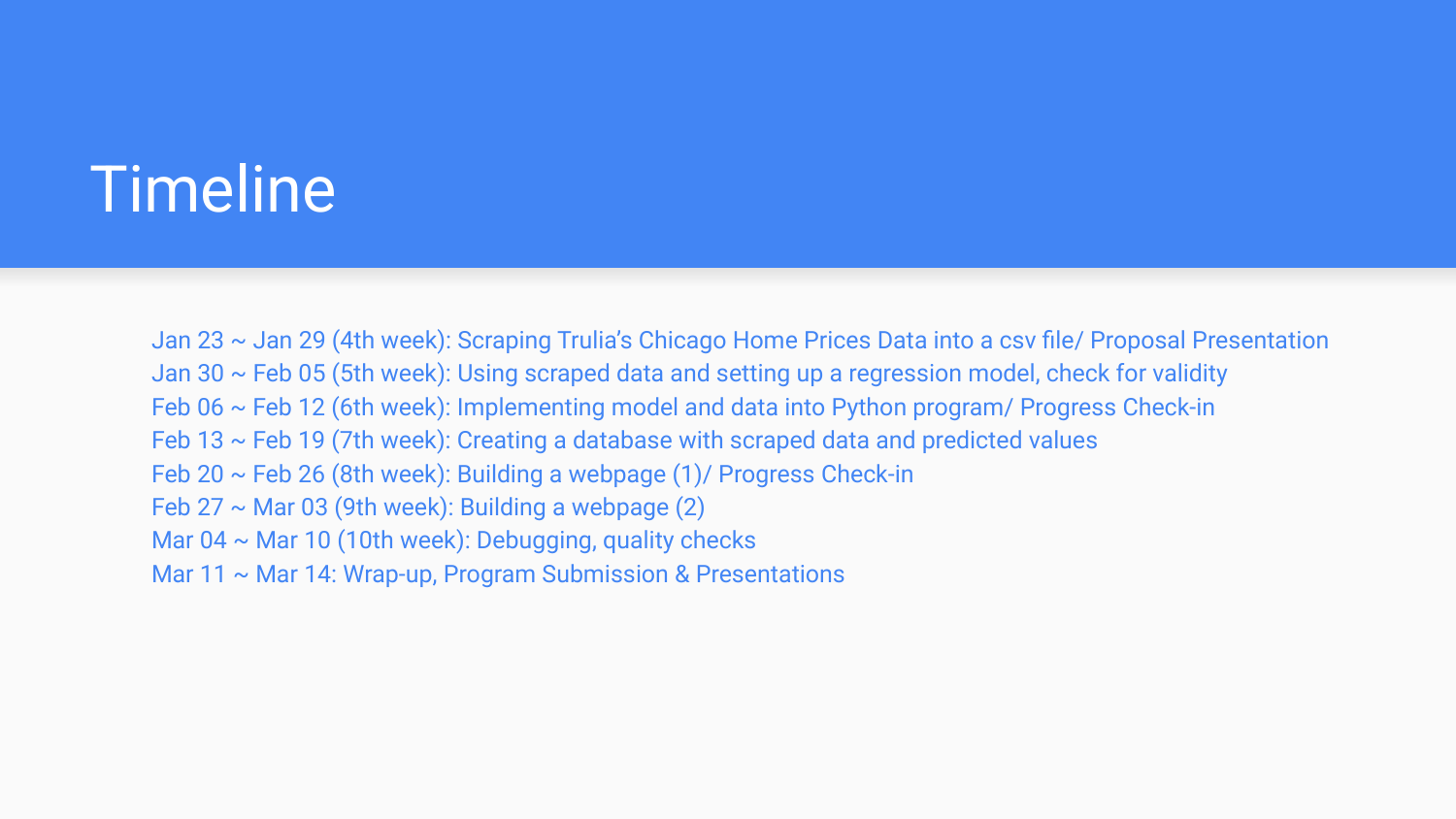

# Timeline
Jan 23 ~ Jan 29 (4th week): Scraping Trulia’s Chicago Home Prices Data into a csv file/ Proposal Presentation
Jan 30 ~ Feb 05 (5th week): Using scraped data and setting up a regression model, check for validity
Feb 06 ~ Feb 12 (6th week): Implementing model and data into Python program/ Progress Check-in
Feb 13 ~ Feb 19 (7th week): Creating a database with scraped data and predicted values
Feb 20 ~ Feb 26 (8th week): Building a webpage (1)/ Progress Check-in
Feb 27 ~ Mar 03 (9th week): Building a webpage (2)
Mar 04 ~ Mar 10 (10th week): Debugging, quality checks
Mar 11 ~ Mar 14: Wrap-up, Program Submission & Presentations